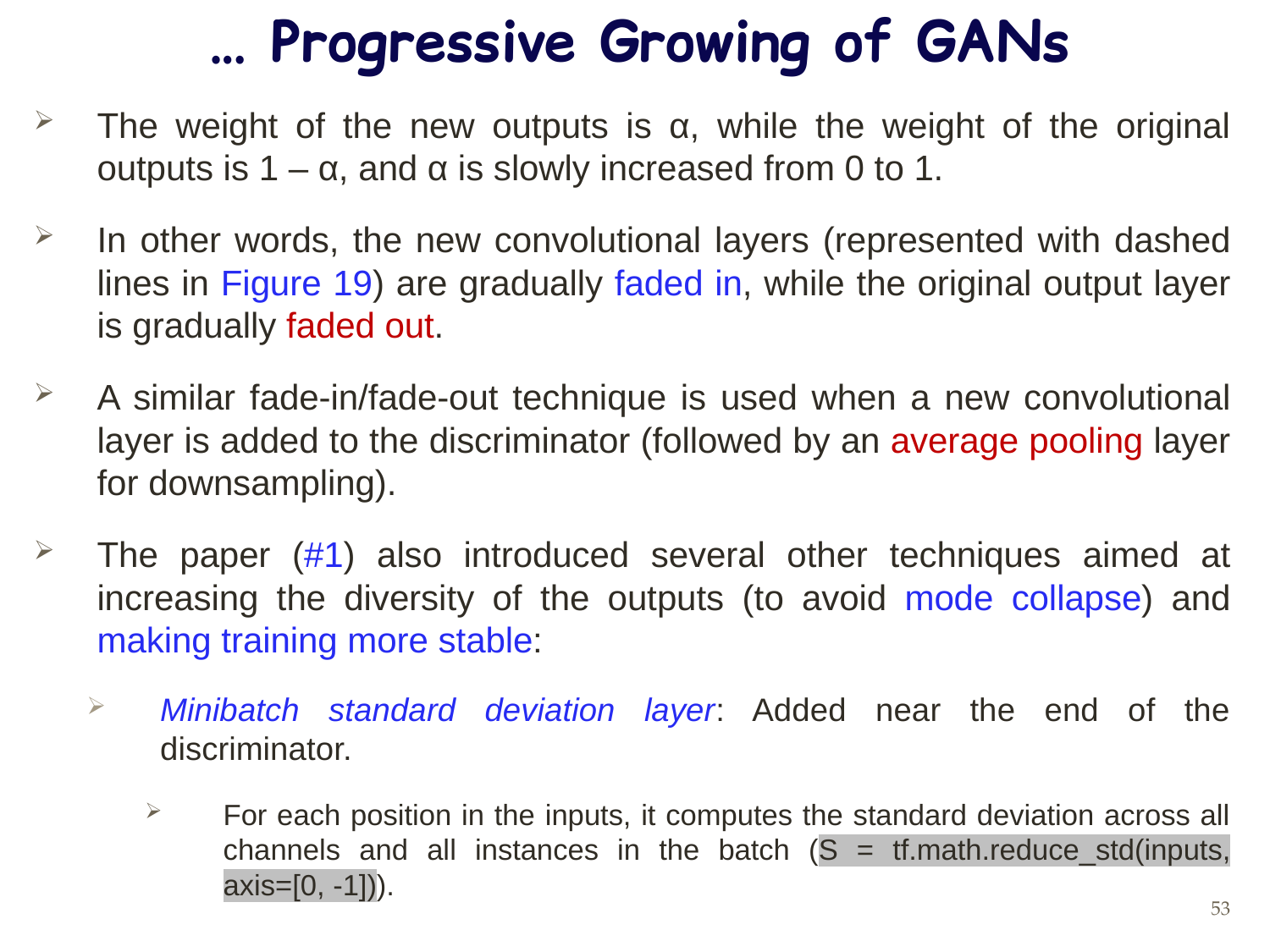

# … Progressive Growing of GANs
The weight of the new outputs is α, while the weight of the original outputs is 1 – α, and α is slowly increased from 0 to 1.
In other words, the new convolutional layers (represented with dashed lines in Figure 19) are gradually faded in, while the original output layer is gradually faded out.
A similar fade-in/fade-out technique is used when a new convolutional layer is added to the discriminator (followed by an average pooling layer for downsampling).
The paper (#1) also introduced several other techniques aimed at increasing the diversity of the outputs (to avoid mode collapse) and making training more stable:
Minibatch standard deviation layer: Added near the end of the discriminator.
For each position in the inputs, it computes the standard deviation across all channels and all instances in the batch (S = tf.math.reduce_std(inputs, axis=[0, -1])).
53